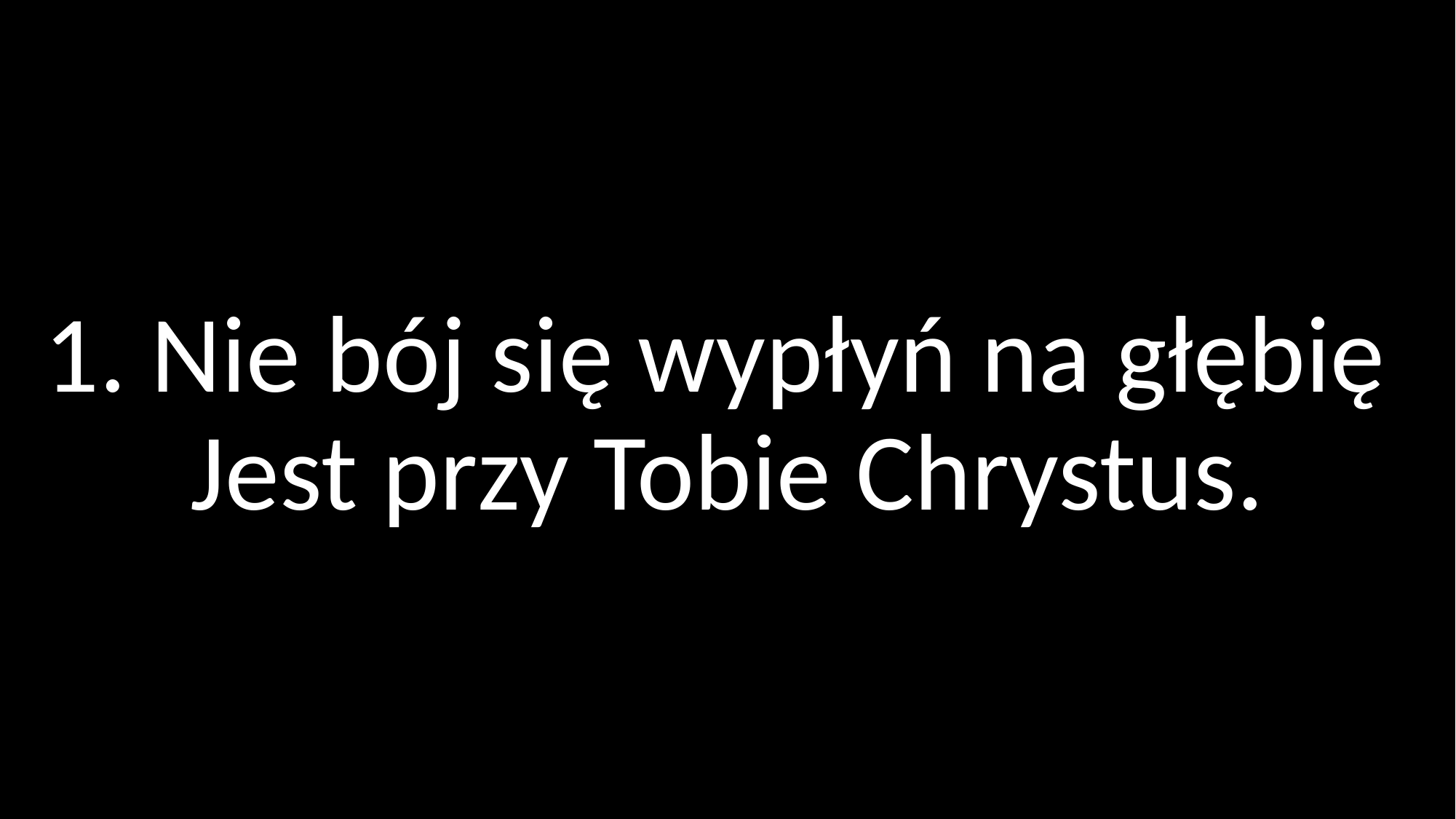

# 1. Nie bój się wypłyń na głębię Jest przy Tobie Chrystus.